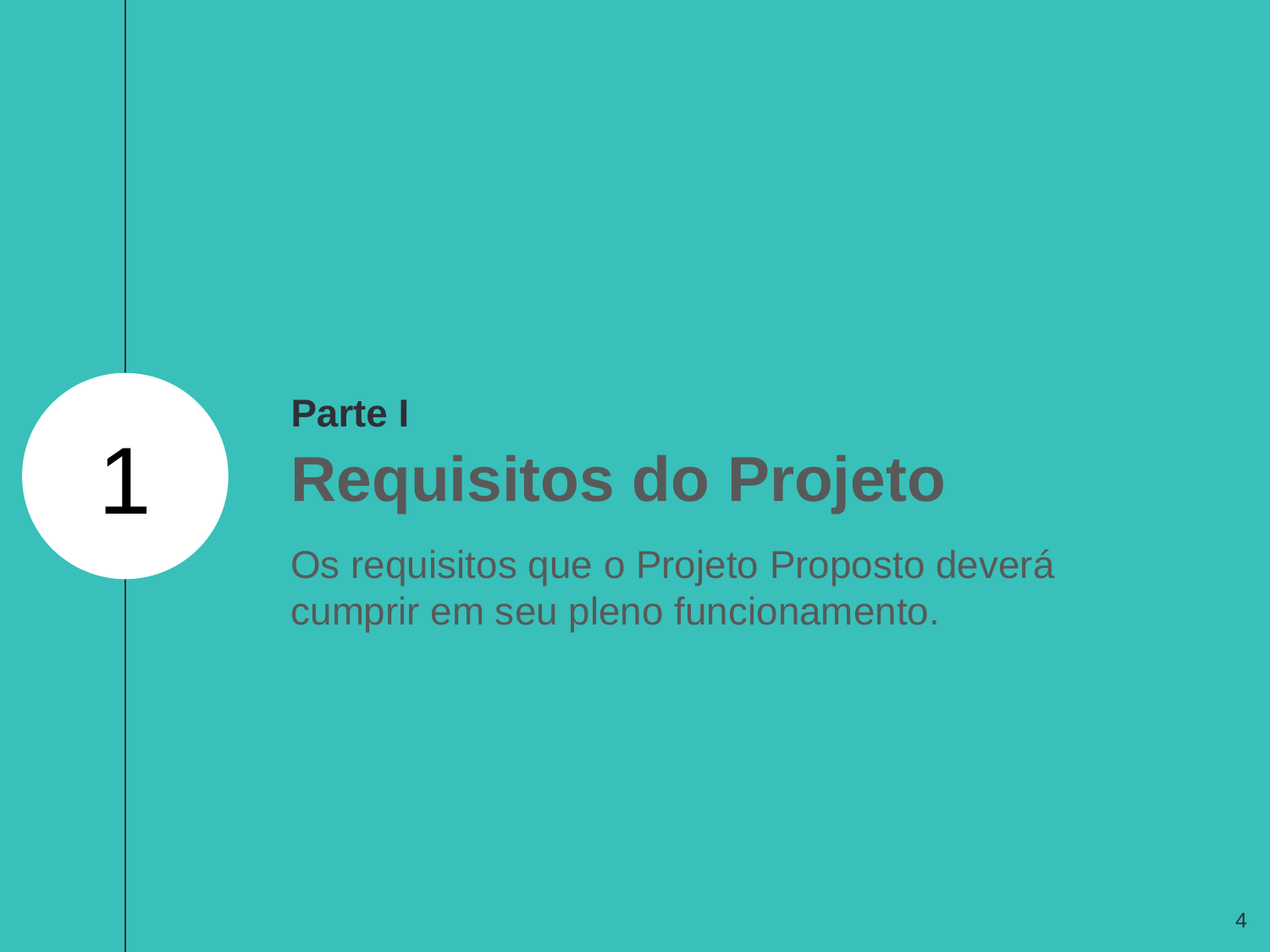

Parte I
1
Requisitos do Projeto
Os requisitos que o Projeto Proposto deverá cumprir em seu pleno funcionamento.
4